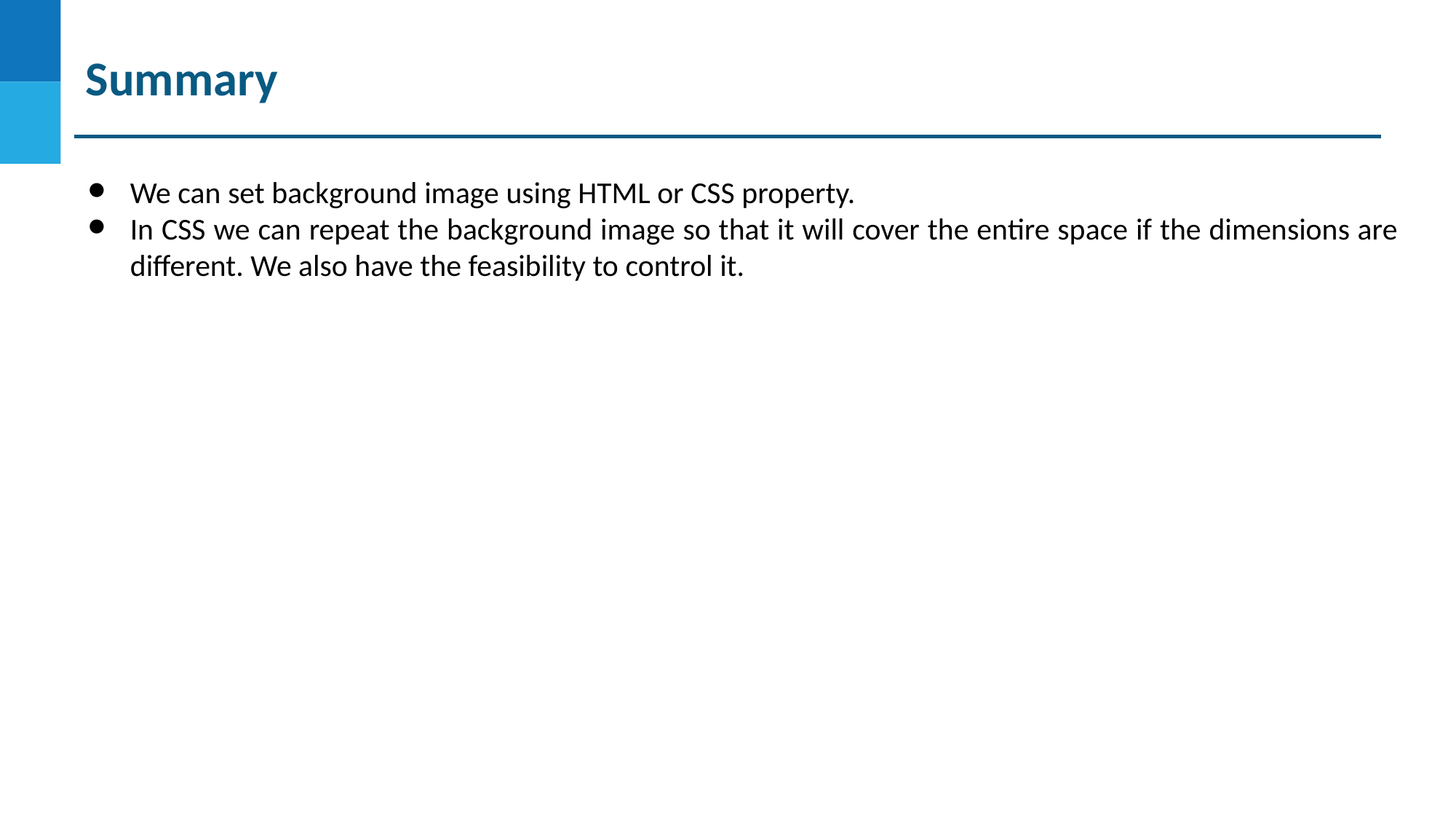

# Summary
We can set background image using HTML or CSS property.
In CSS we can repeat the background image so that it will cover the entire space if the dimensions are different. We also have the feasibility to control it.
DO NOT WRITE ANYTHING
HERE. LEAVE THIS SPACE FOR
 WEBCAM